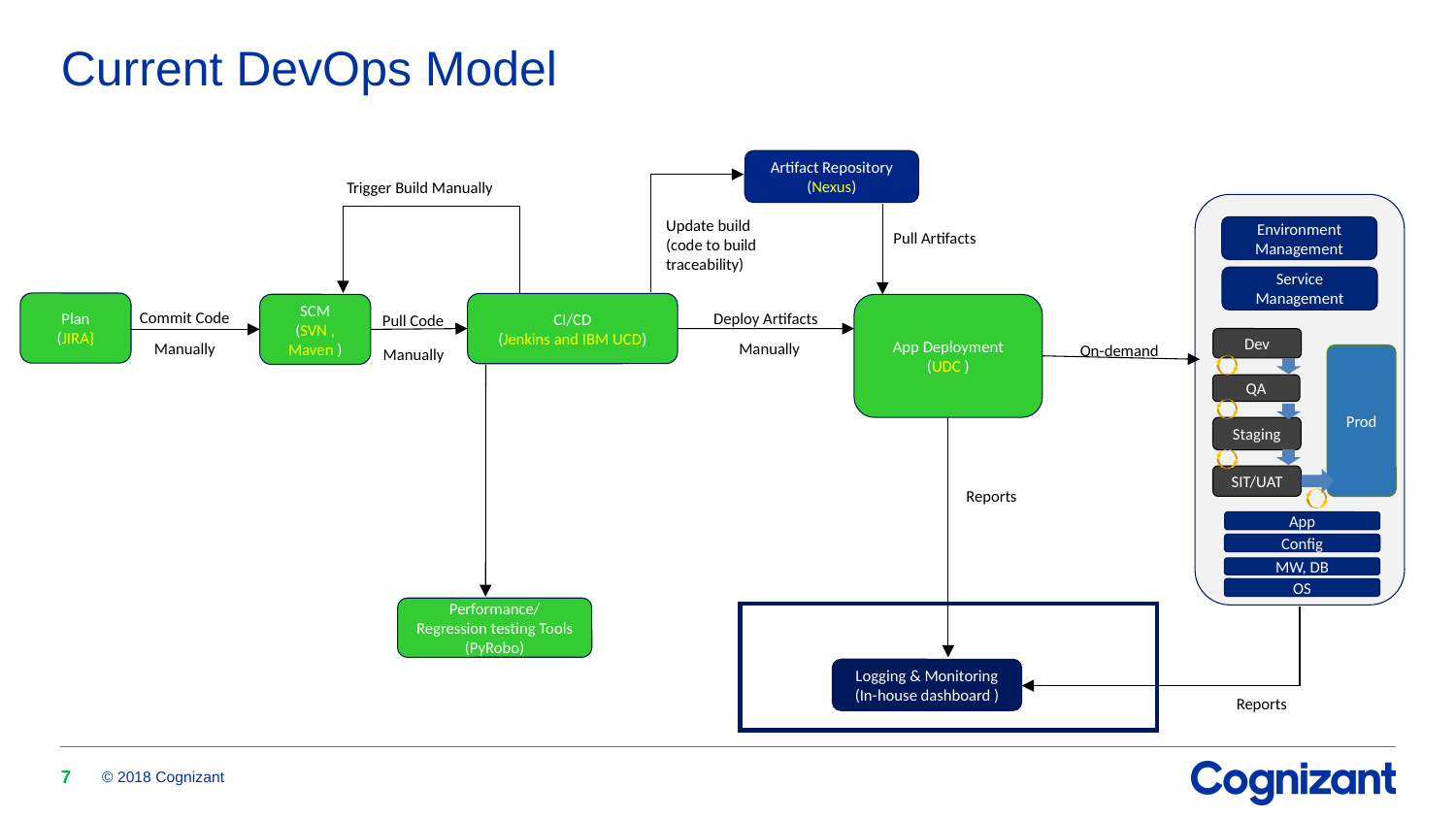

# Current DevOps Model
Artifact Repository (Nexus)
Trigger Build Manually
Update build (code to build traceability)

Environment Management
Pull Artifacts
Service Management
Plan
(JIRA}
CI/CD
(Jenkins and IBM UCD)
SCM
(SVN , Maven )
App Deployment
(UDC )
Commit Code
Pull Code
Deploy Artifacts
Dev
Manually
Manually
Manually
On-demand
Prod

QA

Staging

SIT/UAT
Reports

App
Config
MW, DB
OS
Performance/ Regression testing Tools
(PyRobo)

Logging & Monitoring
(In-house dashboard )
Reports
7
© 2018 Cognizant